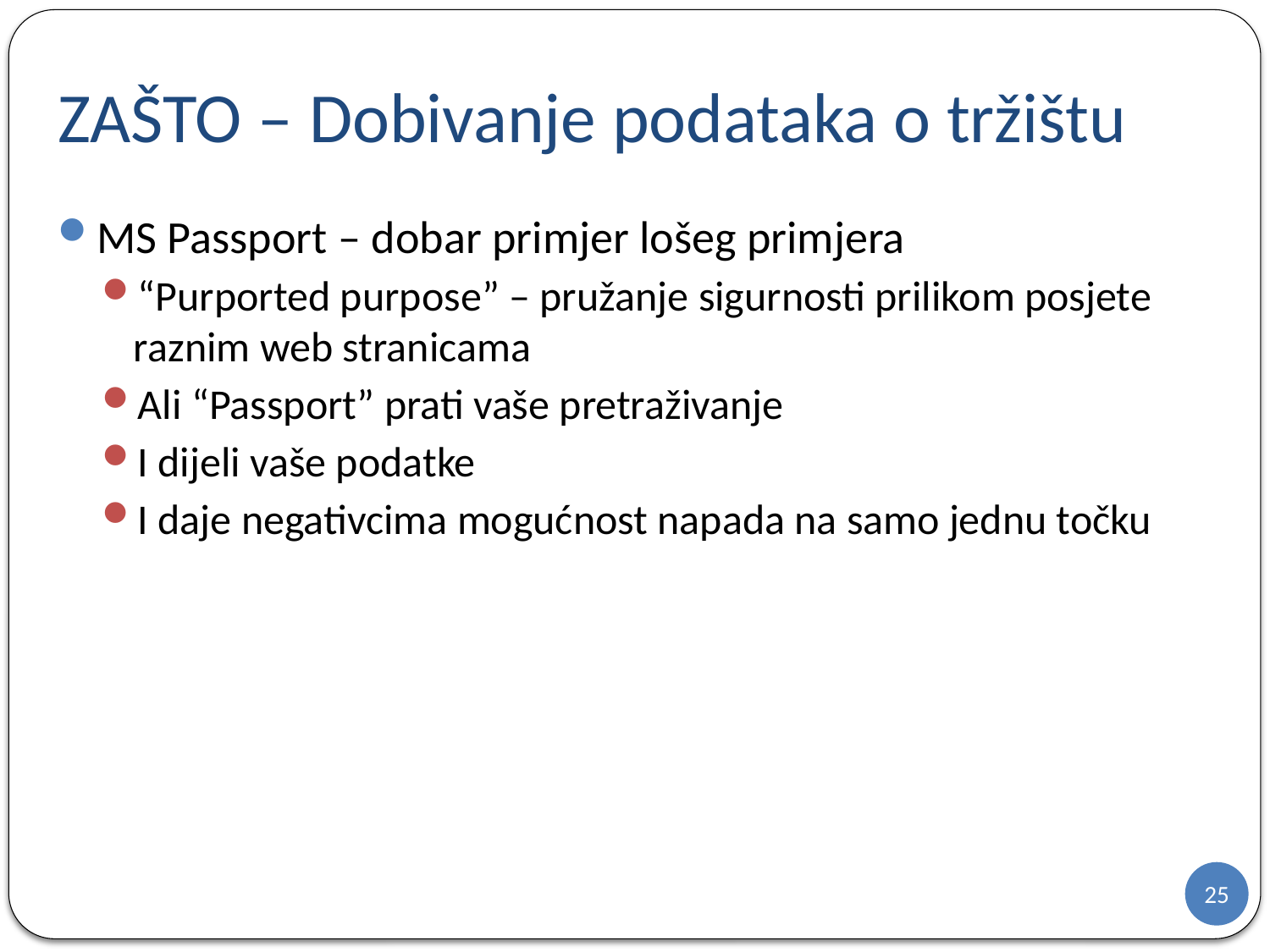

# ZAŠTO – Dobivanje podataka o tržištu
MS Passport – dobar primjer lošeg primjera
“Purported purpose” – pružanje sigurnosti prilikom posjete raznim web stranicama
Ali “Passport” prati vaše pretraživanje
I dijeli vaše podatke
I daje negativcima mogućnost napada na samo jednu točku
25